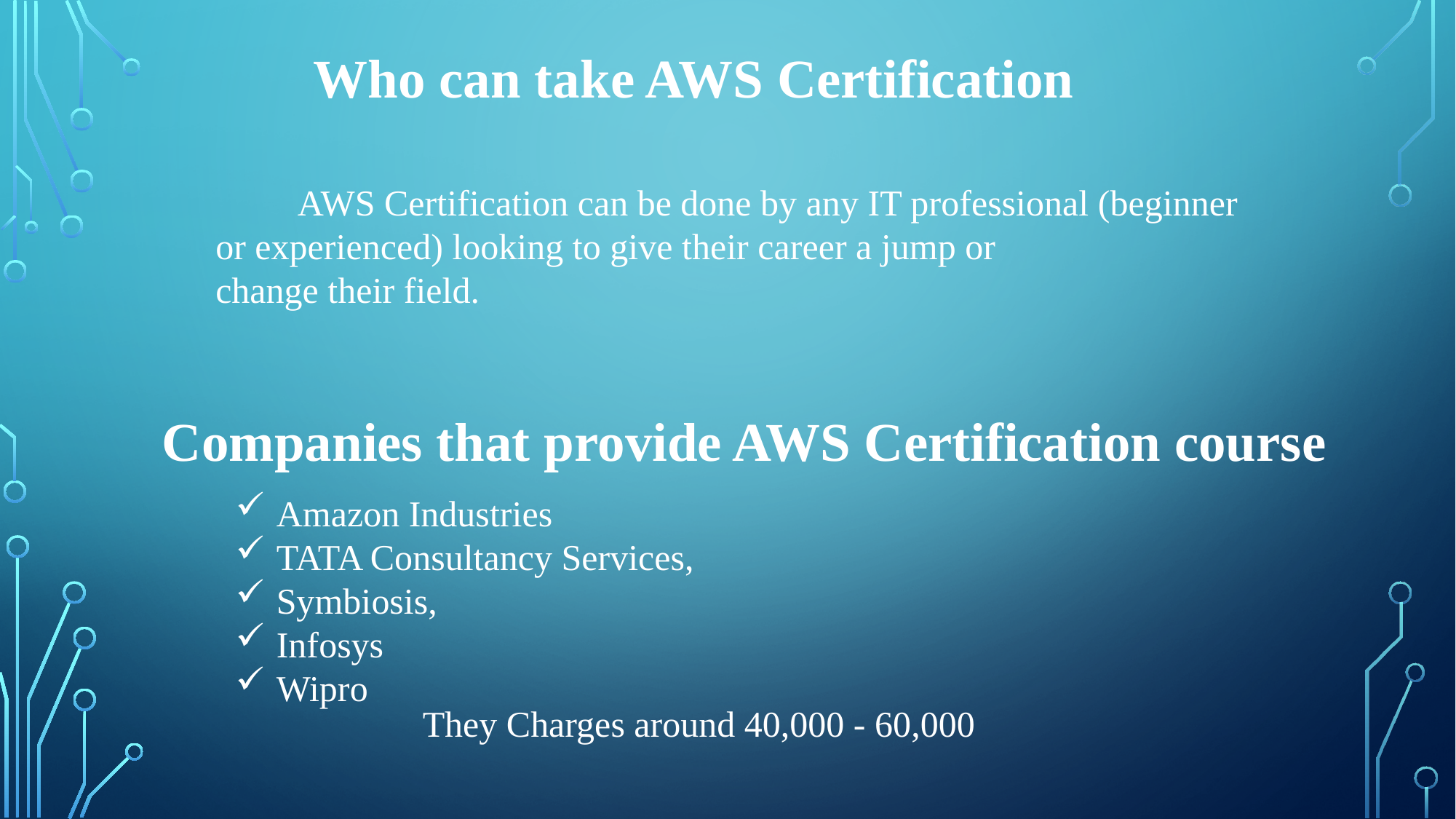

Who can take AWS Certification
         AWS Certification can be done by any IT professional (beginner or experienced) looking to give their career a jump or change their field.
Companies that provide AWS Certification course
Amazon Industries
TATA Consultancy Services,
Symbiosis,
Infosys
Wipro

They Charges around 40,000 - 60,000